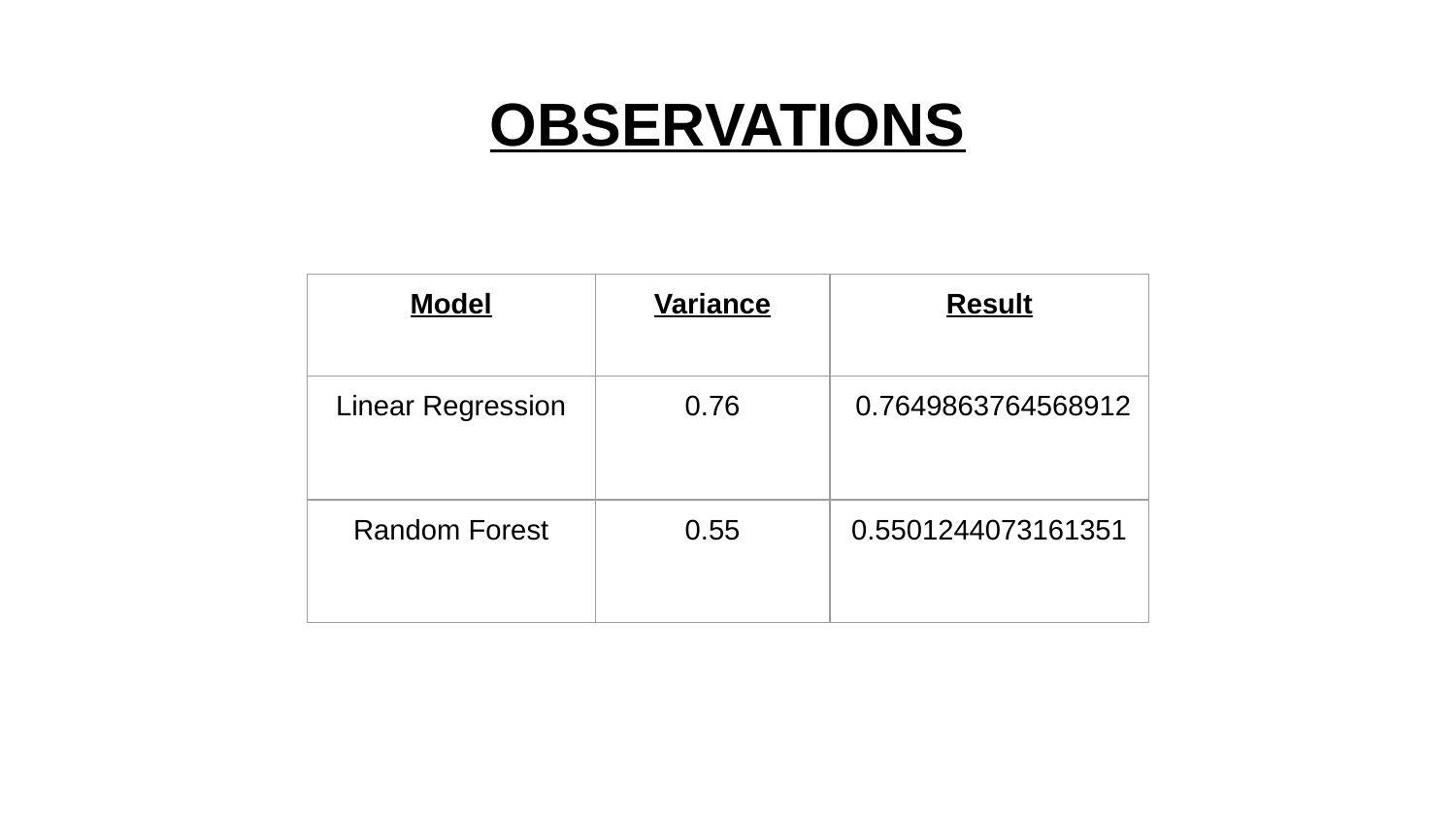

# OBSERVATIONS
| Model | Variance | Result |
| --- | --- | --- |
| Linear Regression | 0.76 | 0.7649863764568912 |
| Random Forest | 0.55 | 0.5501244073161351 |